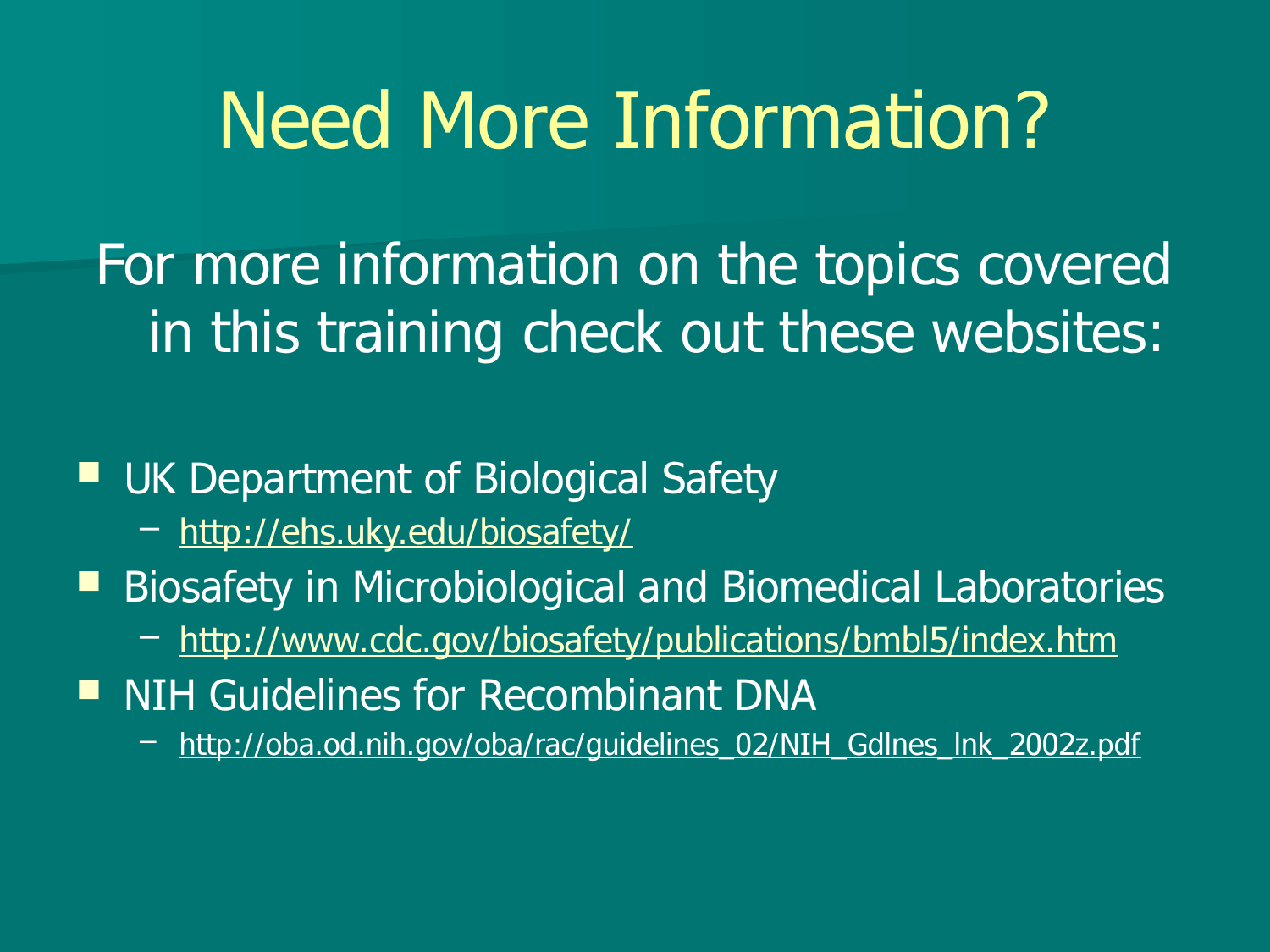

# Need More Information?
For more information on the topics covered in this training check out these websites:

UK Department of Biological Safety
http://ehs.uky.edu/biosafety/
Biosafety in Microbiological and Biomedical Laboratories
http://www.cdc.gov/biosafety/publications/bmbl5/index.htm
NIH Guidelines for Recombinant DNA
http://oba.od.nih.gov/oba/rac/guidelines_02/NIH_Gdlnes_lnk_2002z.pdf